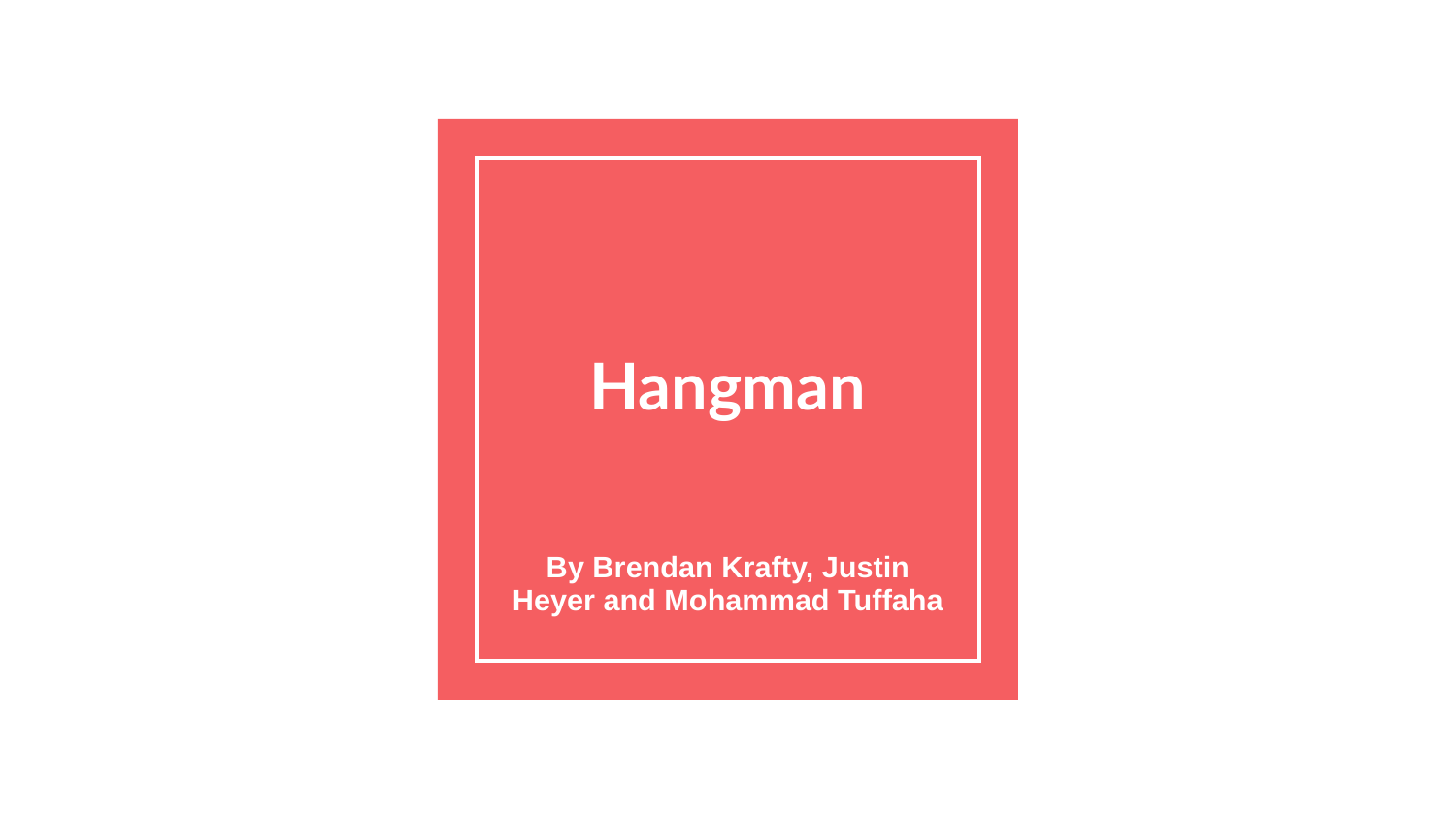

# Hangman
By Brendan Krafty, Justin Heyer and Mohammad Tuffaha